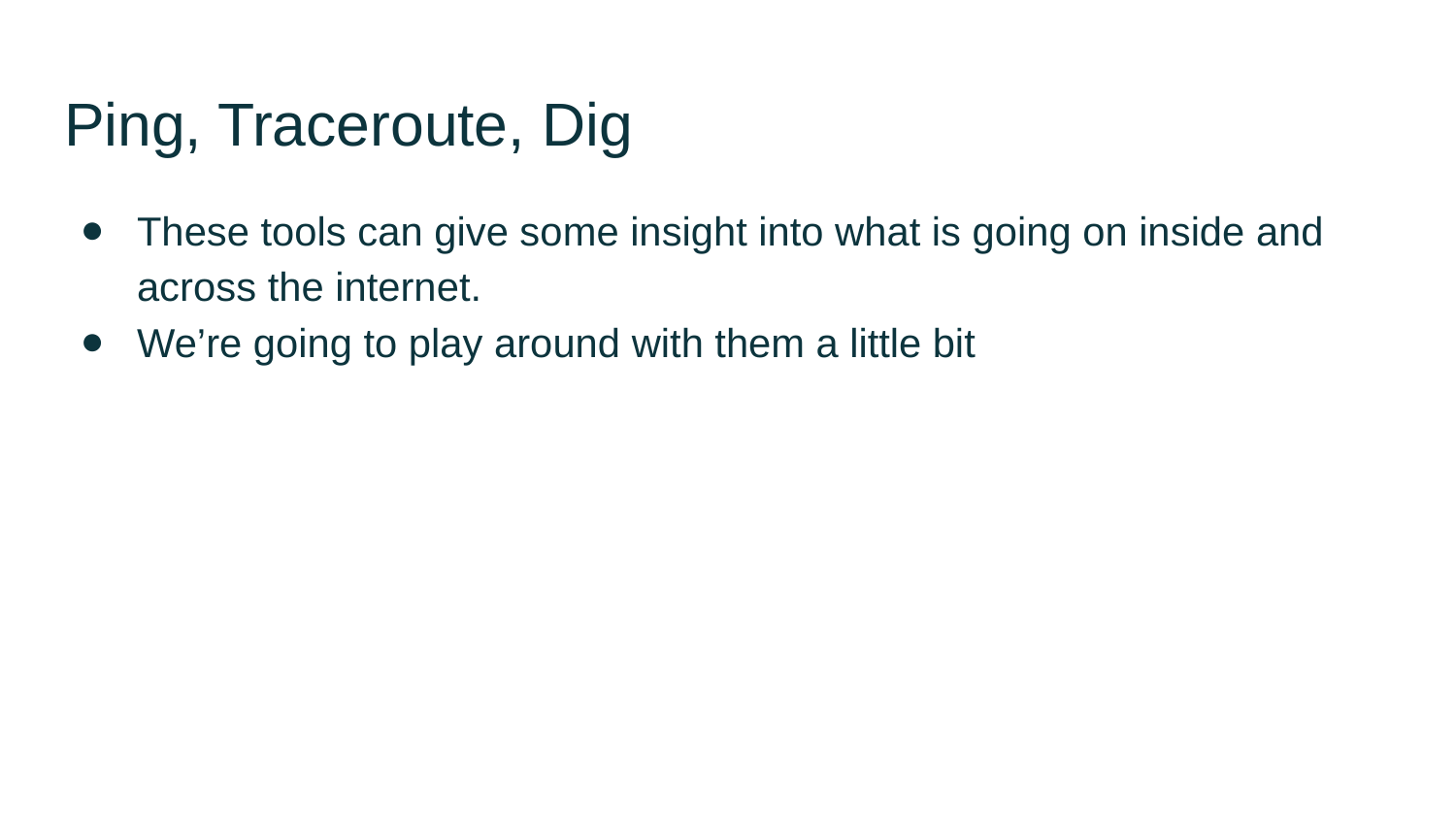

# Ping, Traceroute, Dig
These tools can give some insight into what is going on inside and across the internet.
We’re going to play around with them a little bit